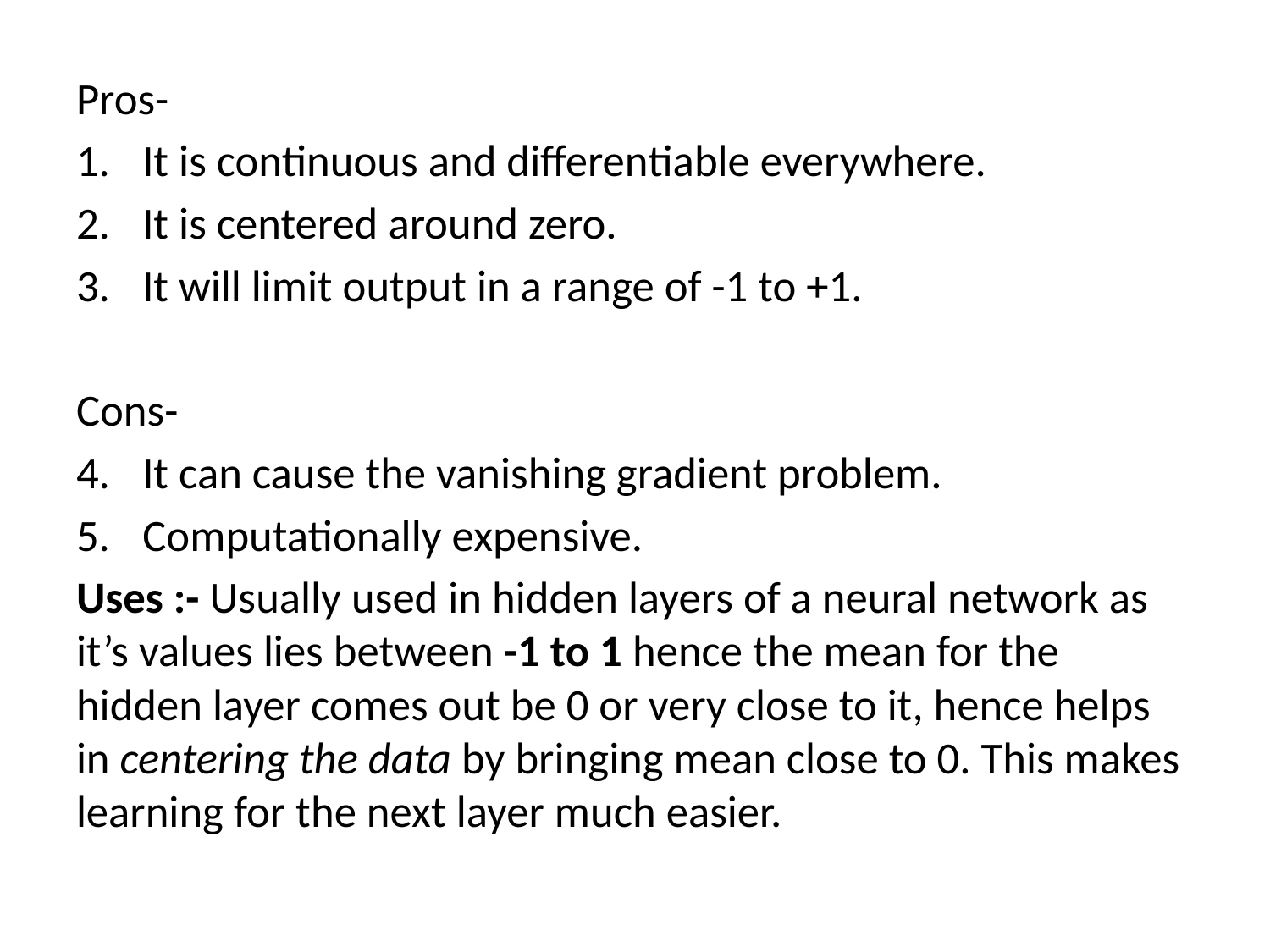

Pros-
It is continuous and differentiable everywhere.
It is centered around zero.
It will limit output in a range of -1 to +1.

Cons-
It can cause the vanishing gradient problem.
Computationally expensive.
Uses :- Usually used in hidden layers of a neural network as it’s values lies between -1 to 1 hence the mean for the hidden layer comes out be 0 or very close to it, hence helps in centering the data by bringing mean close to 0. This makes learning for the next layer much easier.